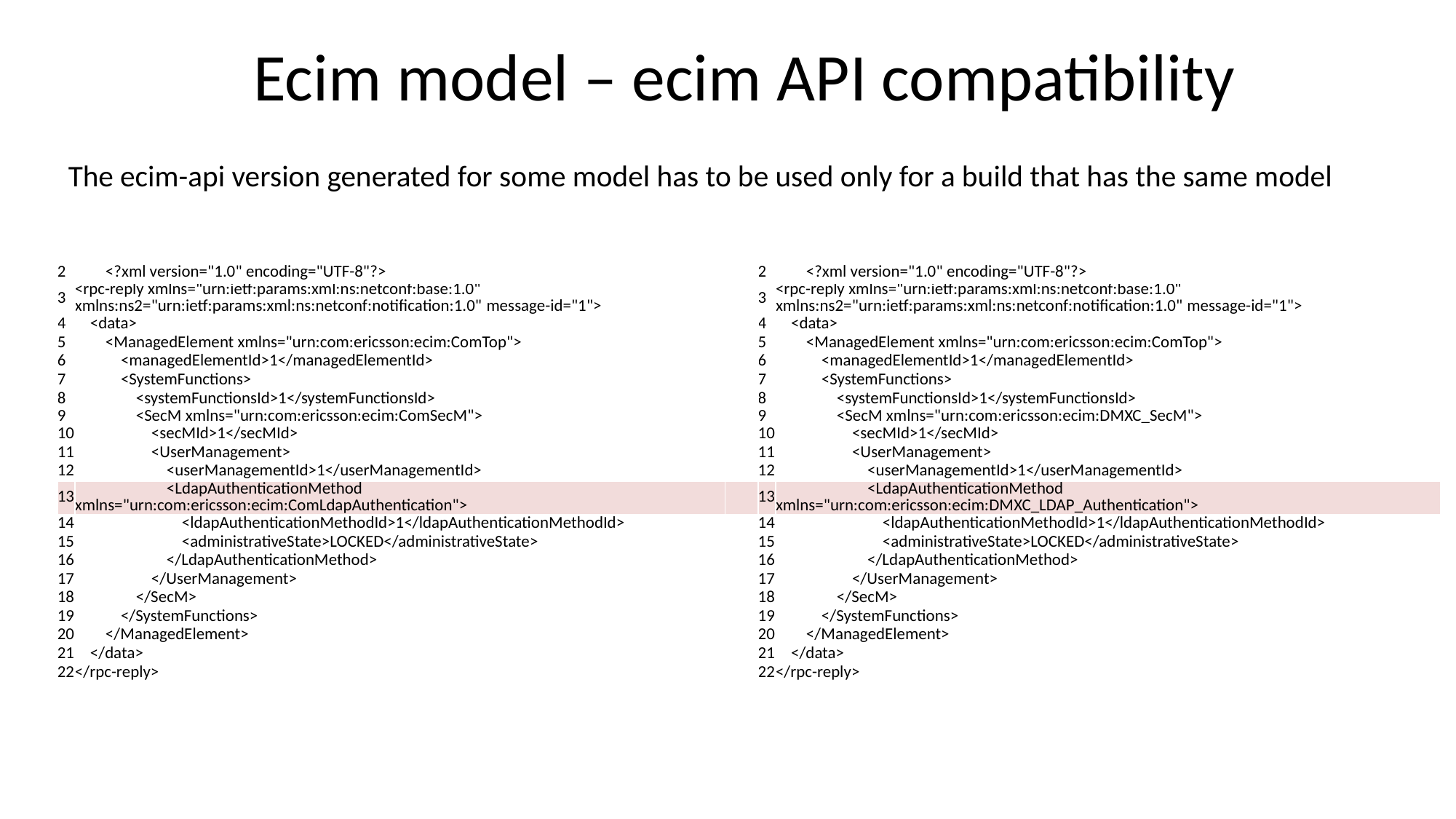

# Ecim model – ecim API compatibility
The ecim-api version generated for some model has to be used only for a build that has the same model

| 2 | <?xml version="1.0" encoding="UTF-8"?> |  | 2 | <?xml version="1.0" encoding="UTF-8"?> |
| --- | --- | --- | --- | --- |
| 3 | <rpc-reply xmlns="urn:ietf:params:xml:ns:netconf:base:1.0" xmlns:ns2="urn:ietf:params:xml:ns:netconf:notification:1.0" message-id="1"> |  | 3 | <rpc-reply xmlns="urn:ietf:params:xml:ns:netconf:base:1.0" xmlns:ns2="urn:ietf:params:xml:ns:netconf:notification:1.0" message-id="1"> |
| 4 | <data> |  | 4 | <data> |
| 5 | <ManagedElement xmlns="urn:com:ericsson:ecim:ComTop"> |  | 5 | <ManagedElement xmlns="urn:com:ericsson:ecim:ComTop"> |
| 6 | <managedElementId>1</managedElementId> |  | 6 | <managedElementId>1</managedElementId> |
| 7 | <SystemFunctions> |  | 7 | <SystemFunctions> |
| 8 | <systemFunctionsId>1</systemFunctionsId> |  | 8 | <systemFunctionsId>1</systemFunctionsId> |
| 9 | <SecM xmlns="urn:com:ericsson:ecim:ComSecM"> |  | 9 | <SecM xmlns="urn:com:ericsson:ecim:DMXC\_SecM"> |
| 10 | <secMId>1</secMId> |  | 10 | <secMId>1</secMId> |
| 11 | <UserManagement> |  | 11 | <UserManagement> |
| 12 | <userManagementId>1</userManagementId> |  | 12 | <userManagementId>1</userManagementId> |
| 13 | <LdapAuthenticationMethod xmlns="urn:com:ericsson:ecim:ComLdapAuthentication"> |  | 13 | <LdapAuthenticationMethod xmlns="urn:com:ericsson:ecim:DMXC\_LDAP\_Authentication"> |
| 14 | <ldapAuthenticationMethodId>1</ldapAuthenticationMethodId> |  | 14 | <ldapAuthenticationMethodId>1</ldapAuthenticationMethodId> |
| 15 | <administrativeState>LOCKED</administrativeState> |  | 15 | <administrativeState>LOCKED</administrativeState> |
| 16 | </LdapAuthenticationMethod> |  | 16 | </LdapAuthenticationMethod> |
| 17 | </UserManagement> |  | 17 | </UserManagement> |
| 18 | </SecM> |  | 18 | </SecM> |
| 19 | </SystemFunctions> |  | 19 | </SystemFunctions> |
| 20 | </ManagedElement> |  | 20 | </ManagedElement> |
| 21 | </data> |  | 21 | </data> |
| 22 | </rpc-reply> |  | 22 | </rpc-reply> |